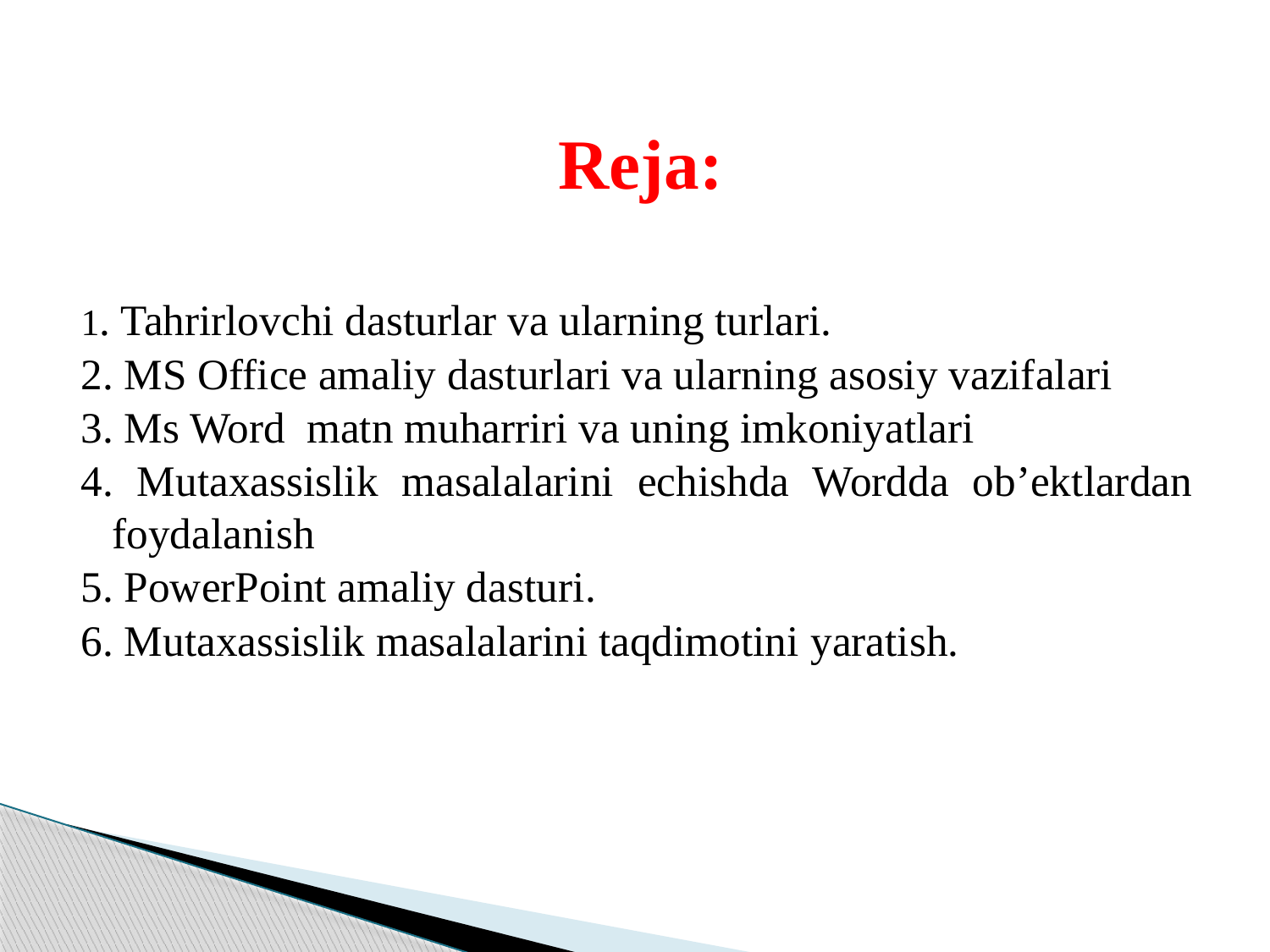

# Reja:
1. Tahrirlovchi dasturlar va ularning turlari.
2. MS Officе amaliy dasturlari va ularning asosiy vazifalari
3. Ms Word  matn muharriri va uning imkoniyatlari
4. Mutaxassislik masalalarini echishda Wordda ob’ektlardan foydalanish
5. PowerPoint amaliy dasturi.
6. Mutaxassislik masalalarini taqdimotini yaratish.